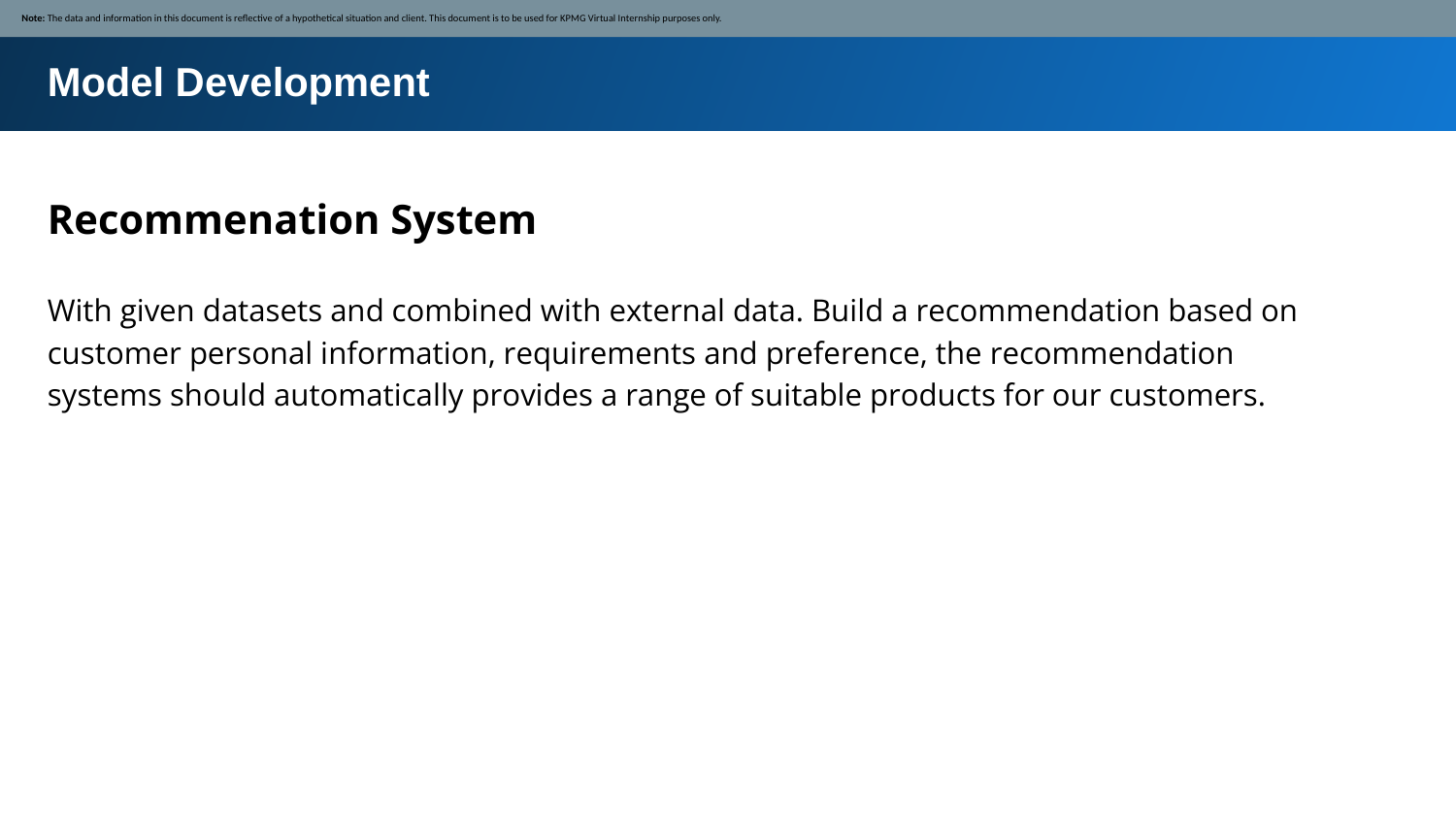

Note: The data and information in this document is reflective of a hypothetical situation and client. This document is to be used for KPMG Virtual Internship purposes only.
Model Development
Recommenation System
With given datasets and combined with external data. Build a recommendation based on customer personal information, requirements and preference, the recommendation systems should automatically provides a range of suitable products for our customers.